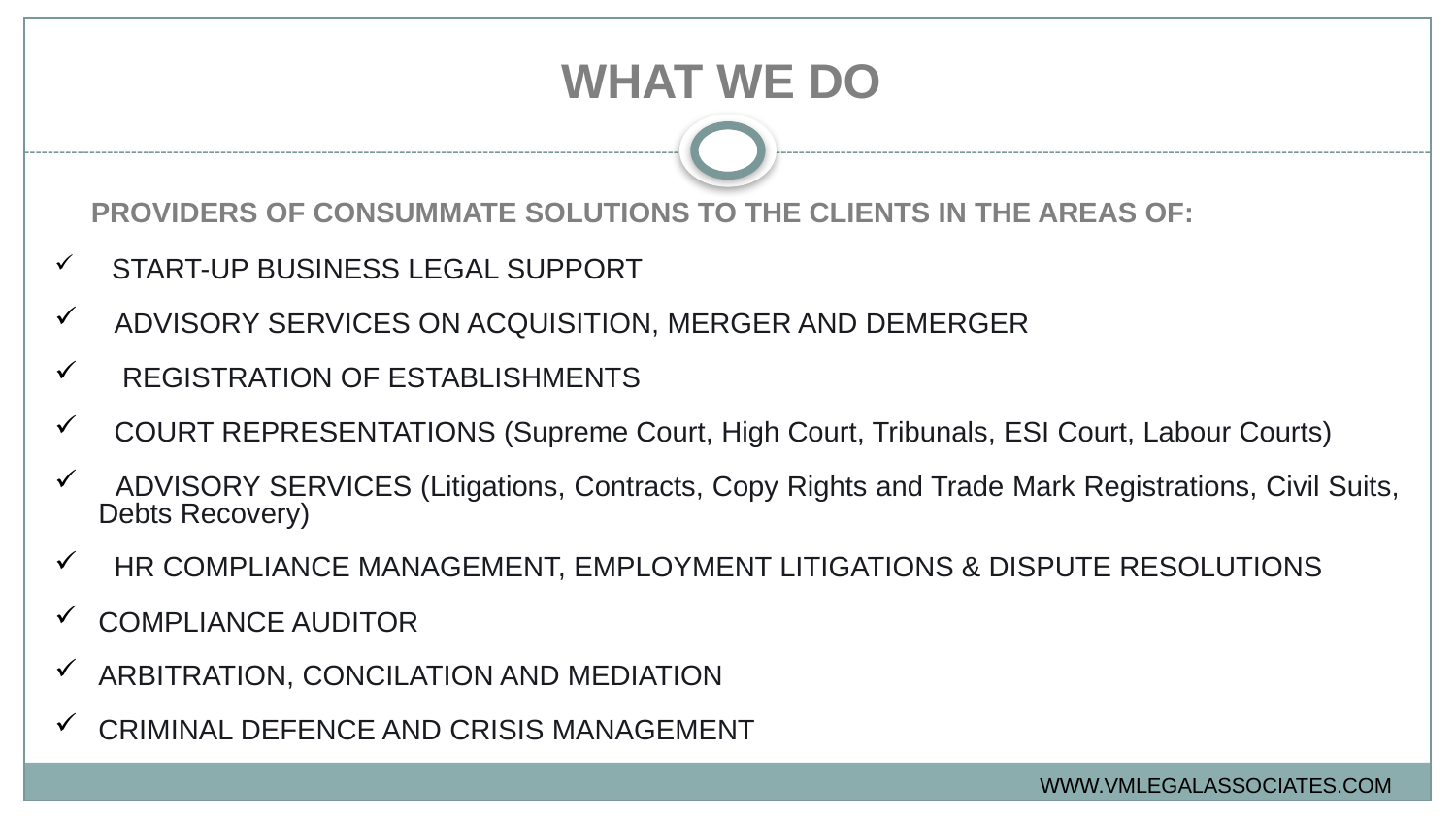

WHAT WE DO
PROVIDERS OF CONSUMMATE SOLUTIONS TO THE CLIENTS IN THE AREAS OF:

  START-UP BUSINESS LEGAL SUPPORT

  ADVISORY SERVICES ON ACQUISITION, MERGER AND DEMERGER

   REGISTRATION OF ESTABLISHMENTS

  COURT REPRESENTATIONS (Supreme Court, High Court, Tribunals, ESI Court, Labour Courts)

  ADVISORY SERVICES (Litigations, Contracts, Copy Rights and Trade Mark Registrations, Civil Suits, Debts Recovery)

  HR COMPLIANCE MANAGEMENT, EMPLOYMENT LITIGATIONS & DISPUTE RESOLUTIONS

COMPLIANCE AUDITOR

ARBITRATION, CONCILATION AND MEDIATION

CRIMINAL DEFENCE AND CRISIS MANAGEMENT
WWW.VMLEGALASSOCIATES.COM